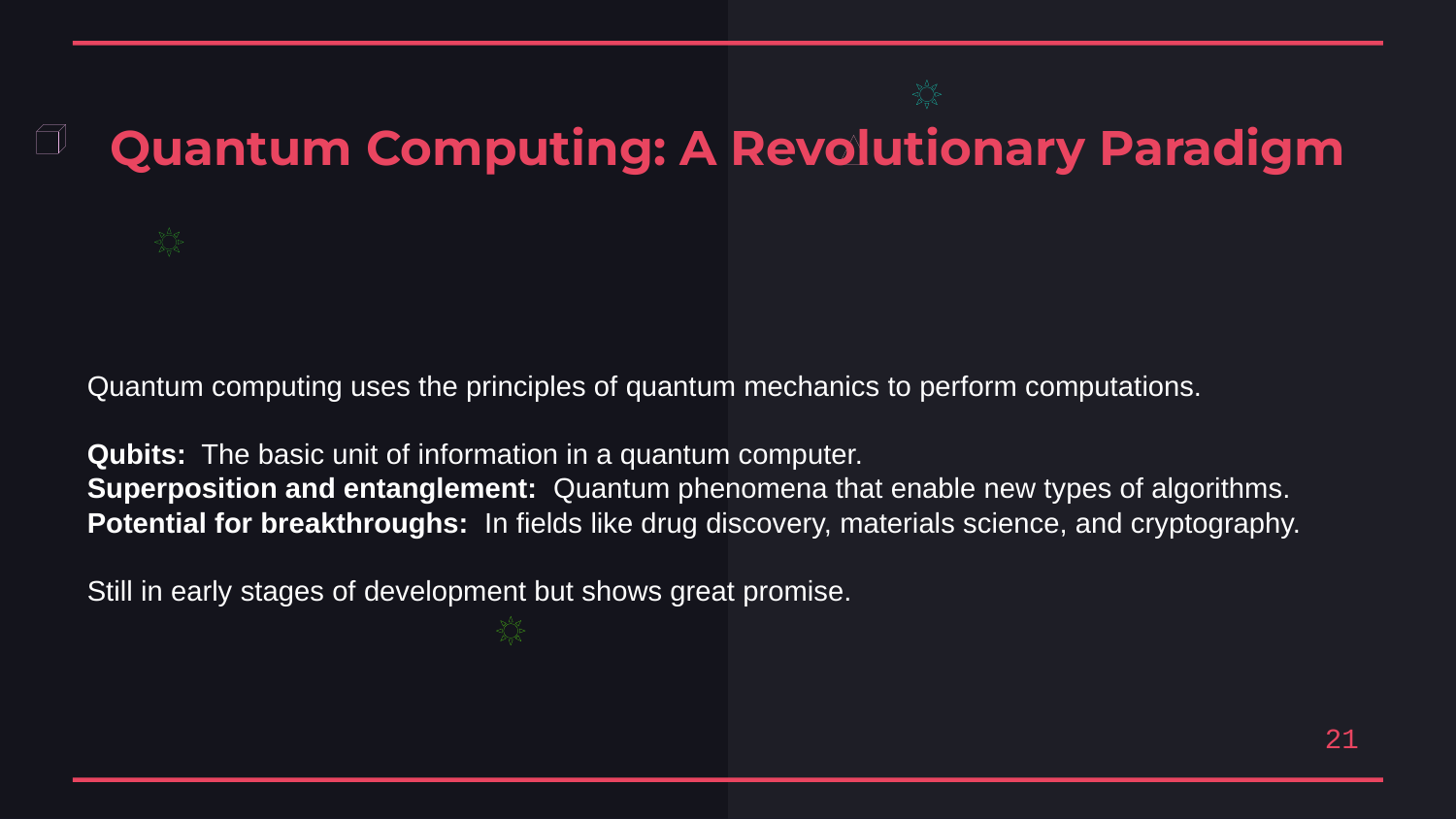

Quantum Computing: A Revolutionary Paradigm

Quantum computing uses the principles of quantum mechanics to perform computations.

Qubits:  The basic unit of information in a quantum computer.
Superposition and entanglement:  Quantum phenomena that enable new types of algorithms.
Potential for breakthroughs:  In fields like drug discovery, materials science, and cryptography.

Still in early stages of development but shows great promise.

21